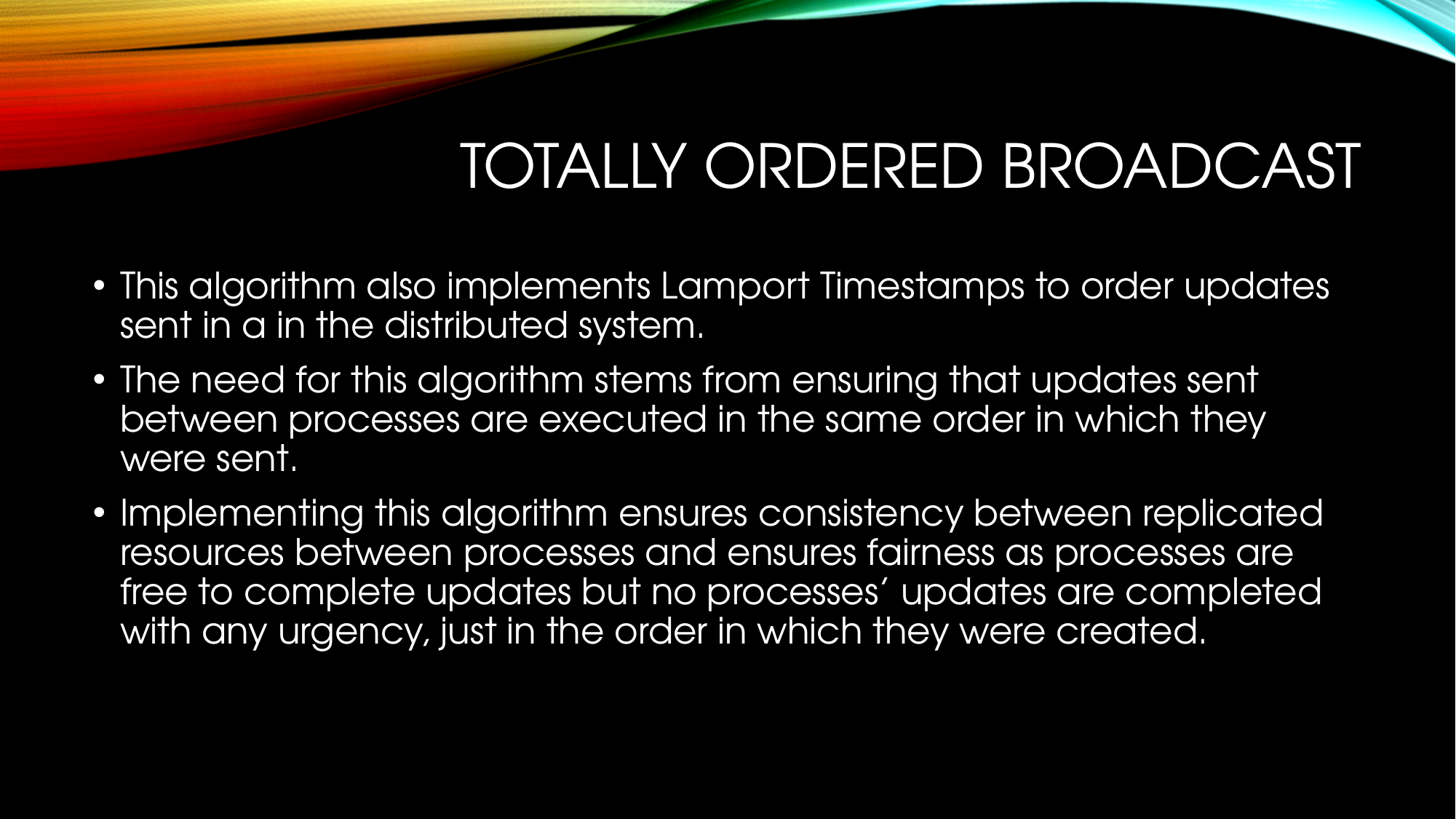

# Totally Ordered Broadcast
This algorithm also implements Lamport Timestamps to order updates sent in a in the distributed system.
The need for this algorithm stems from ensuring that updates sent between processes are executed in the same order in which they were sent.
Implementing this algorithm ensures consistency between replicated resources between processes and ensures fairness as processes are free to complete updates but no processes’ updates are completed with any urgency, just in the order in which they were created.